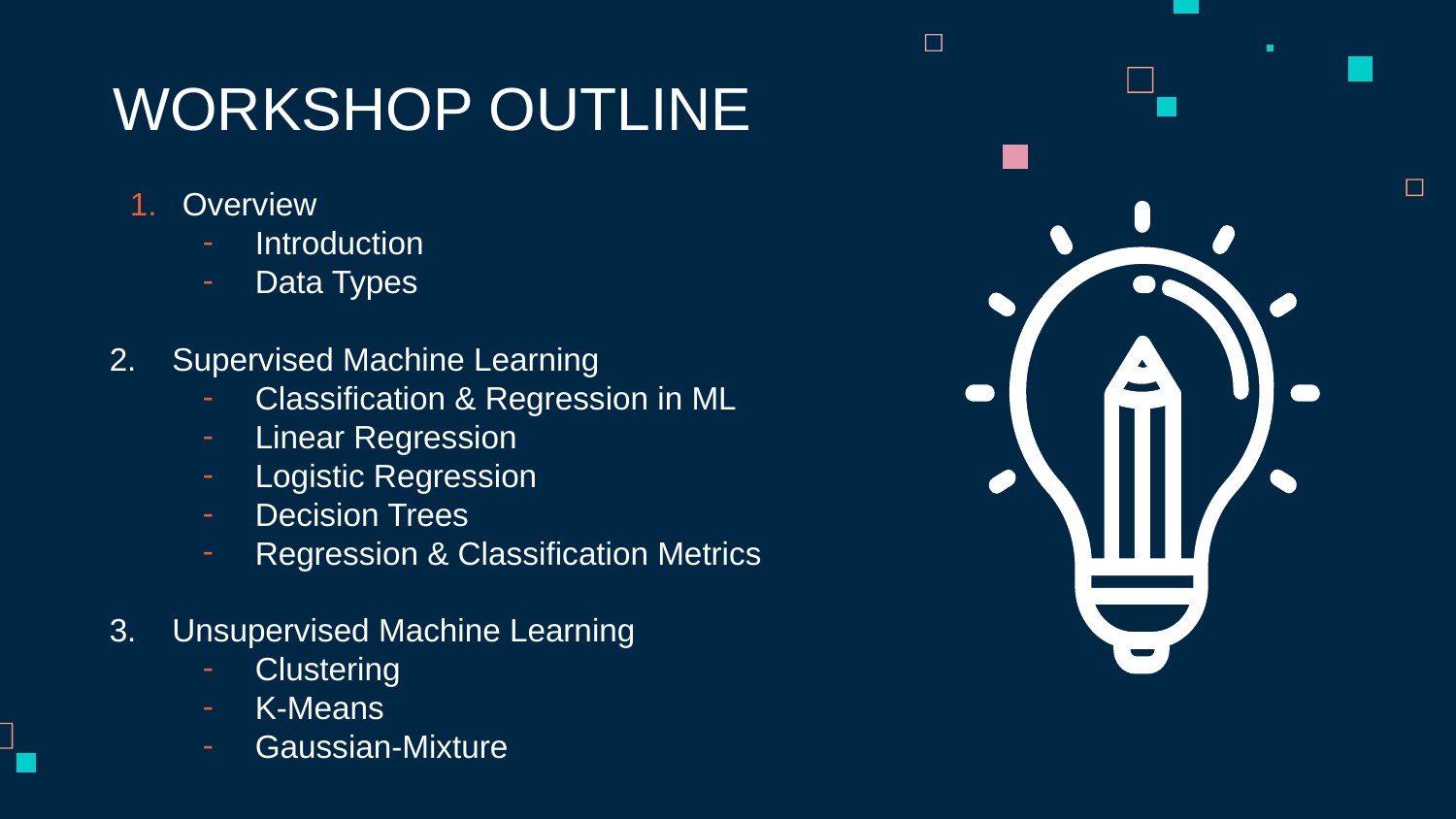

# WORKSHOP OUTLINE
Overview
Introduction
Data Types

2.    Supervised Machine Learning
Classification & Regression in ML
Linear Regression
Logistic Regression
Decision Trees
Regression & Classification Metrics

3.    Unsupervised Machine Learning
Clustering
K-Means
Gaussian-Mixture